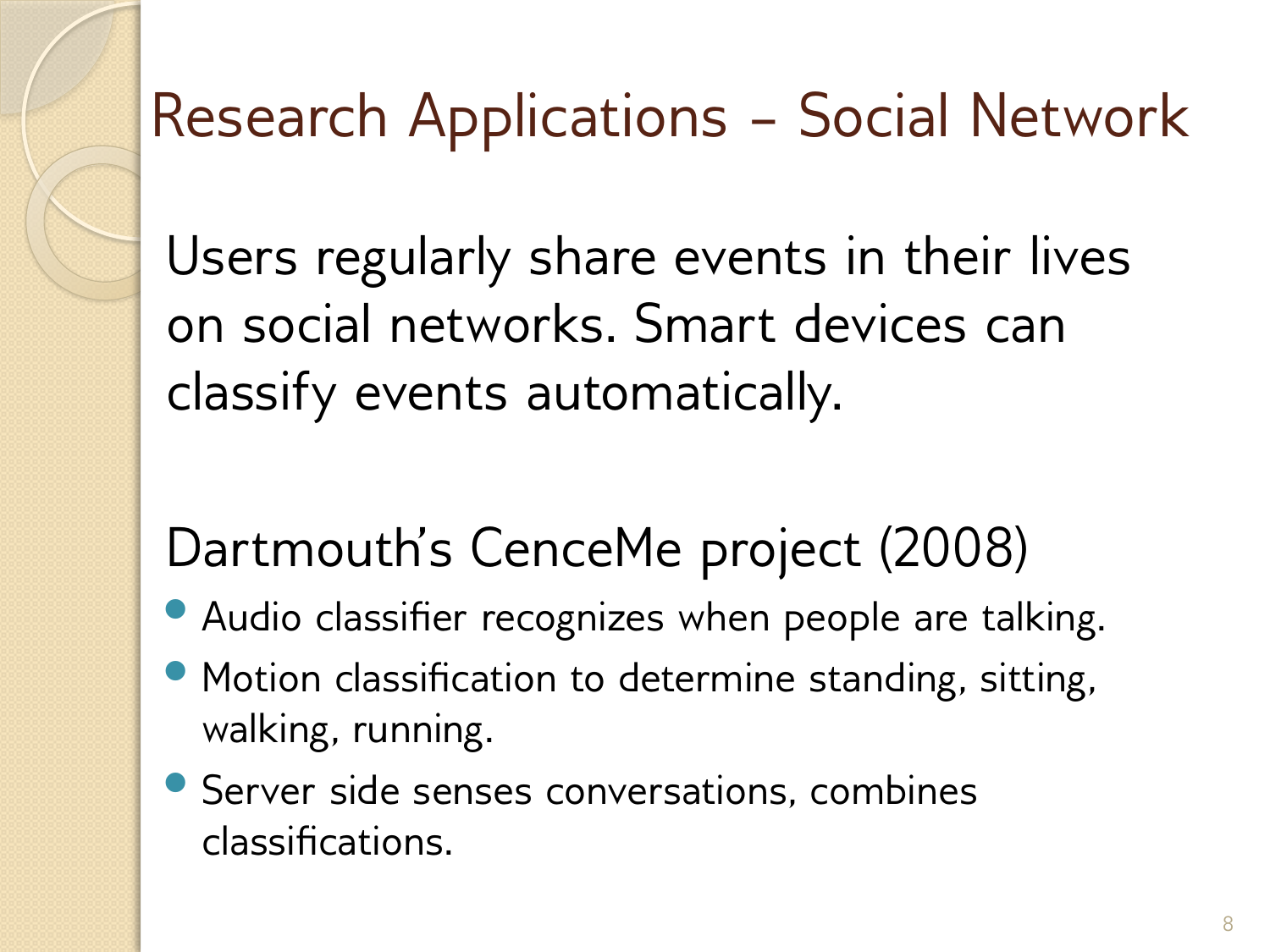

# Research Applications – Social Network
Users regularly share events in their lives on social networks. Smart devices can classify events automatically.

Dartmouth’s CenceMe project (2008)
Audio classifier recognizes when people are talking.
Motion classification to determine standing, sitting, walking, running.
Server side senses conversations, combines classifications.
8